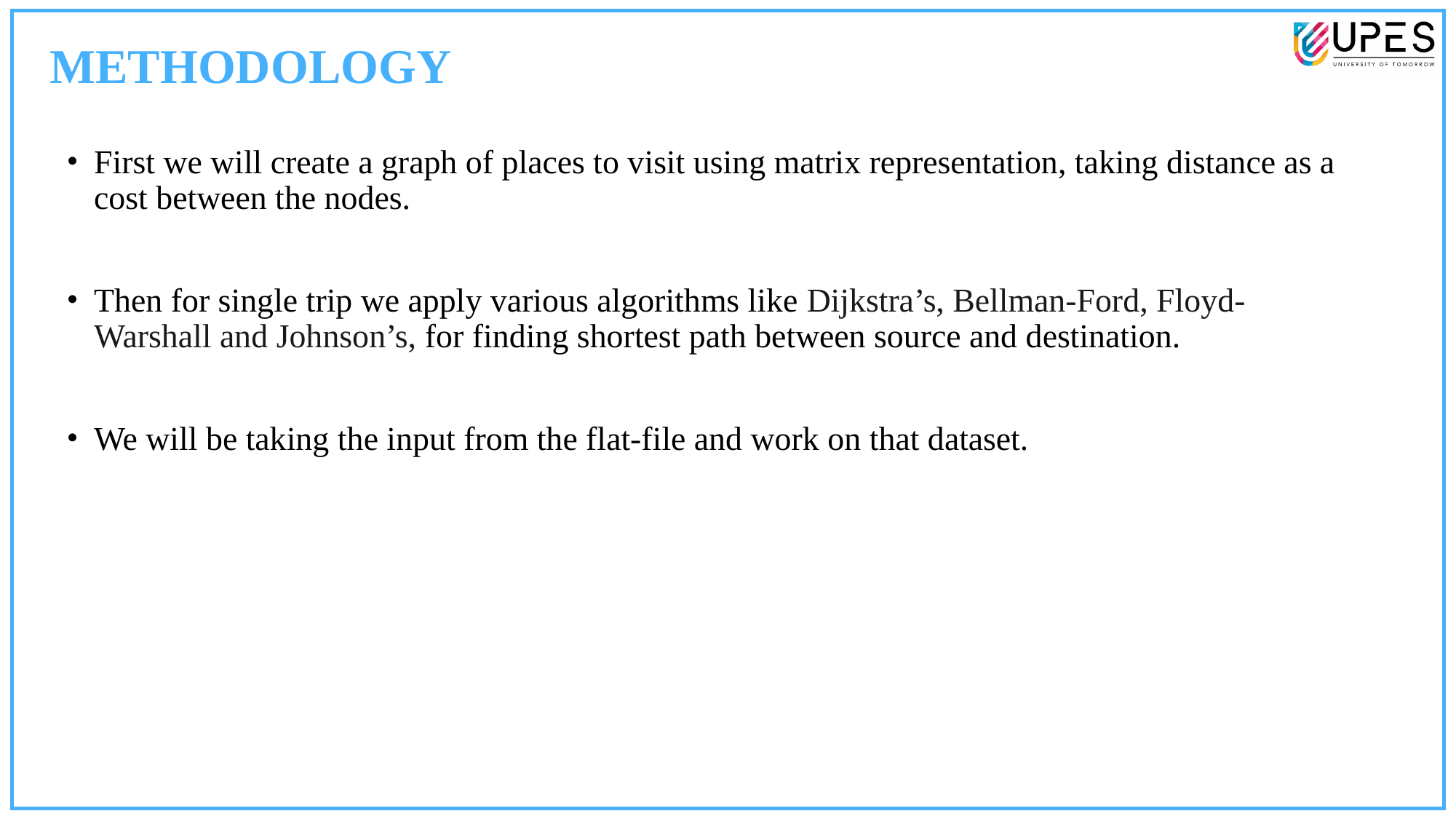

METHODOLOGY
First we will create a graph of places to visit using matrix representation, taking distance as a cost between the nodes.

Then for single trip we apply various algorithms like Dijkstra’s, Bellman-Ford, Floyd-Warshall and Johnson’s, for finding shortest path between source and destination.

We will be taking the input from the flat-file and work on that dataset.